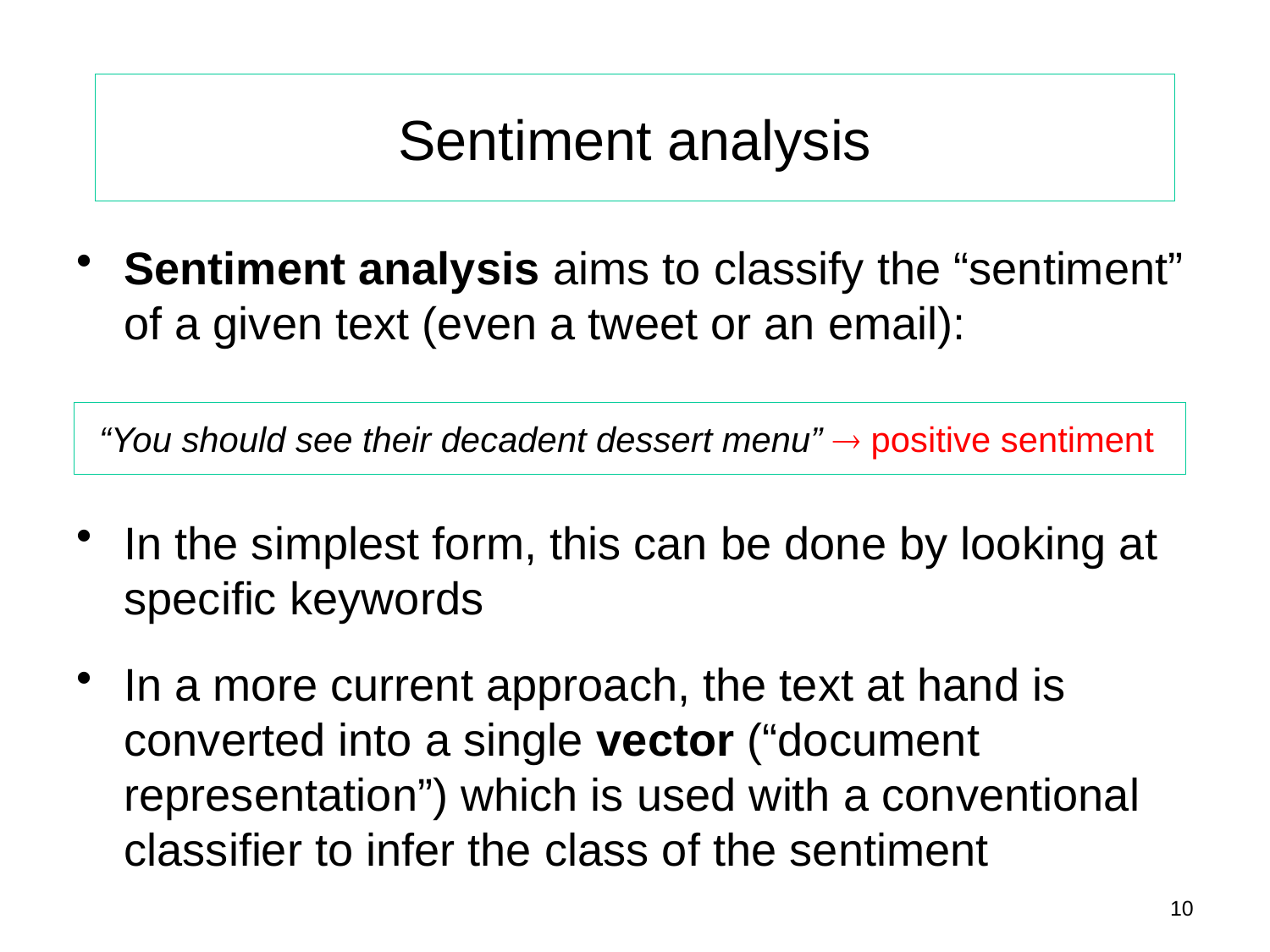

# Sentiment analysis
Sentiment analysis aims to classify the “sentiment” of a given text (even a tweet or an email):

In the simplest form, this can be done by looking at specific keywords
In a more current approach, the text at hand is converted into a single vector (“document representation”) which is used with a conventional classifier to infer the class of the sentiment
“You should see their decadent dessert menu” → positive sentiment
10